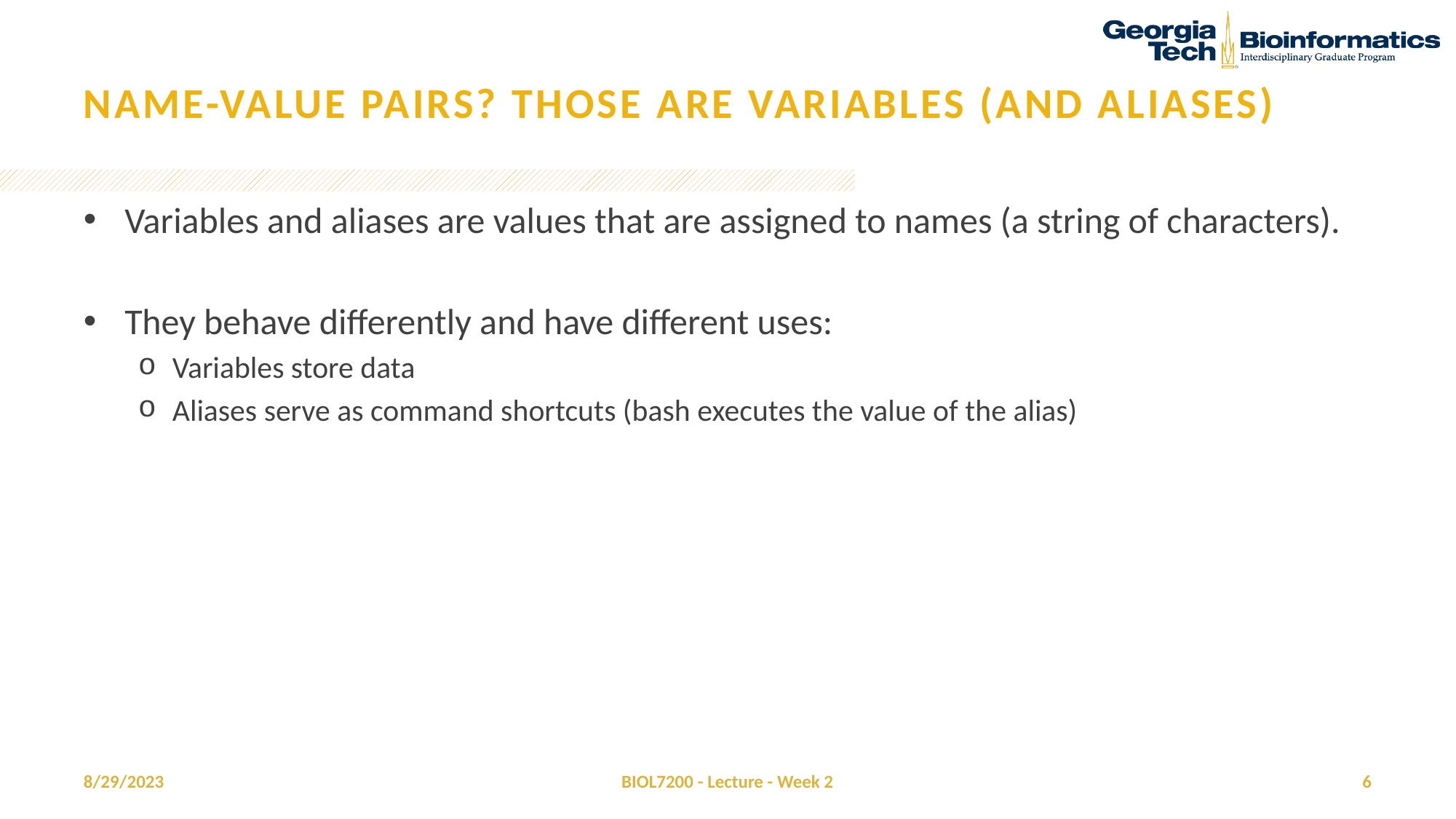

# Name-value pairs? Those are variables (and aliases)
Variables and aliases are values that are assigned to names (a string of characters).

They behave differently and have different uses:
Variables store data
Aliases serve as command shortcuts (bash executes the value of the alias)

8/29/2023
BIOL7200 - Lecture - Week 2
6